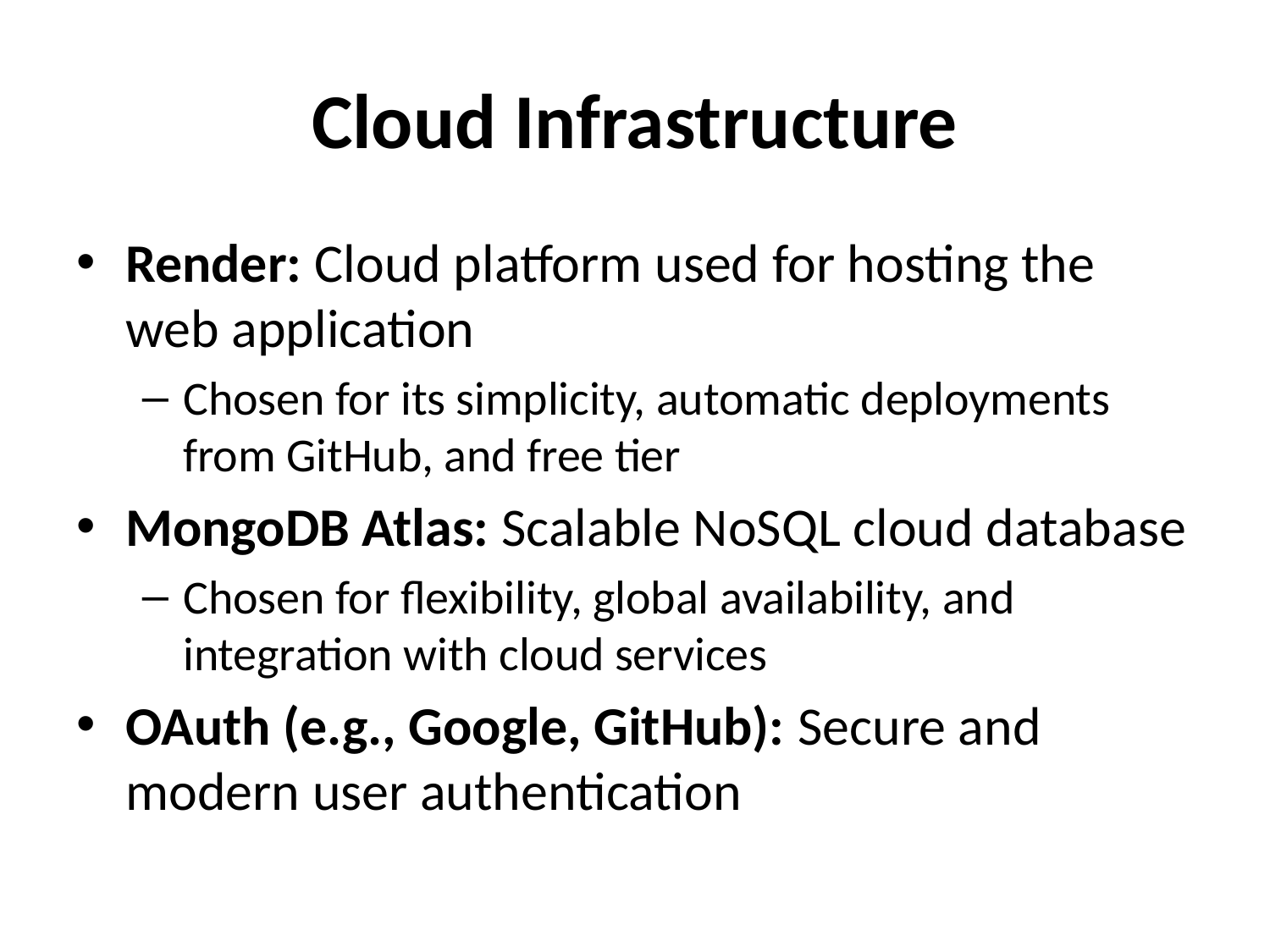

# Cloud Infrastructure
Render: Cloud platform used for hosting the web application
Chosen for its simplicity, automatic deployments from GitHub, and free tier
MongoDB Atlas: Scalable NoSQL cloud database
Chosen for flexibility, global availability, and integration with cloud services
OAuth (e.g., Google, GitHub): Secure and modern user authentication